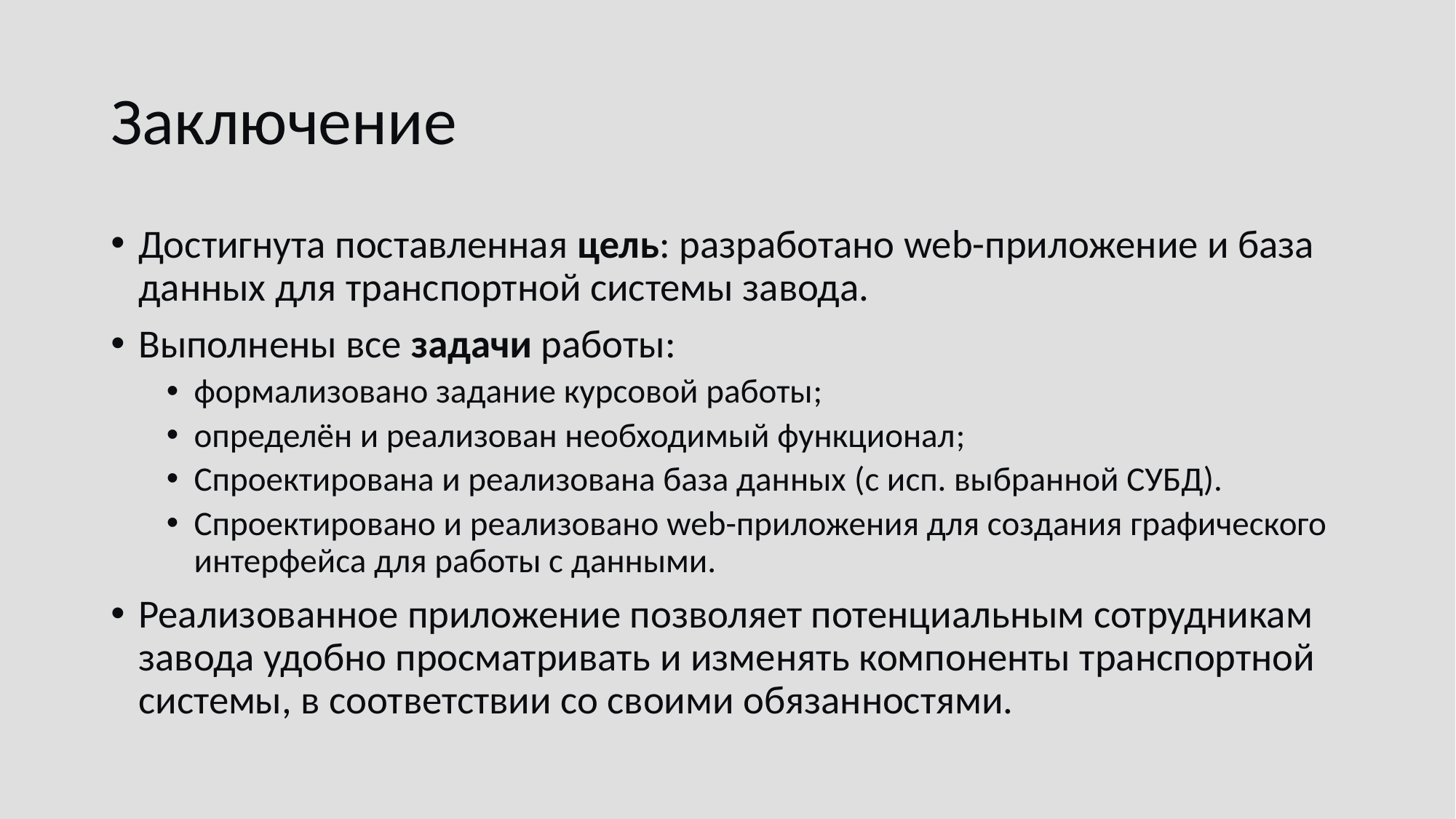

# Заключение
Достигнута поставленная цель: разработано web-приложение и база данных для транспортной системы завода.
Выполнены все задачи работы:
формализовано задание курсовой работы;
определён и реализован необходимый функционал;
Cпроектирована и реализована база данных (с исп. выбранной СУБД).
Спроектировано и реализовано web-приложения для создания графического интерфейса для работы с данными.
Реализованное приложение позволяет потенциальным сотрудникам завода удобно просматривать и изменять компоненты транспортной системы, в соответствии со своими обязанностями.